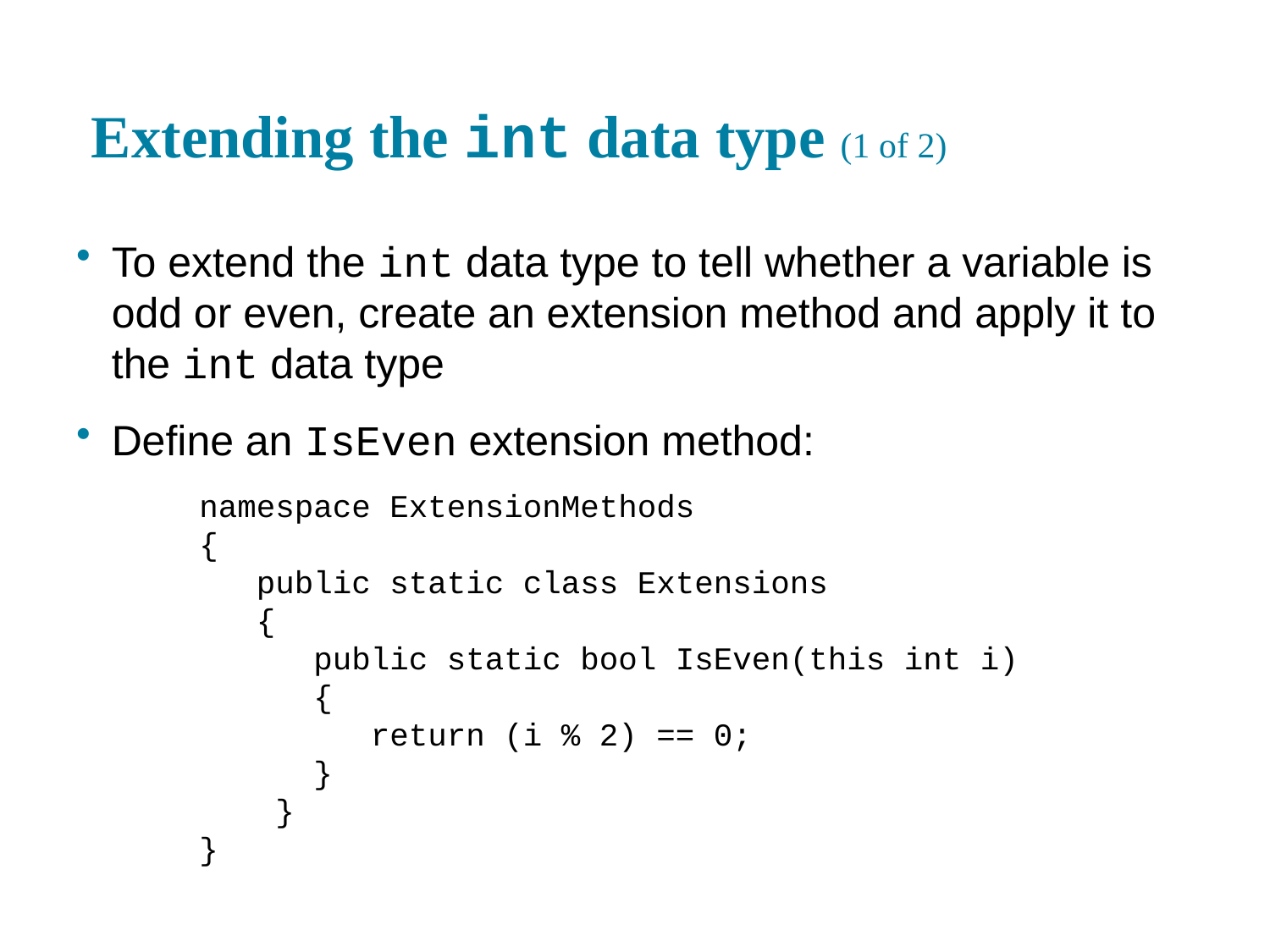

# Extending the int data type (1 of 2)
To extend the int data type to tell whether a variable is odd or even, create an extension method and apply it to the int data type
Define an IsEven extension method:
namespace ExtensionMethods
{
   public static class Extensions
   {
      public static bool IsEven(this int i)
      {
         return (i % 2) == 0;
      }
    }
}